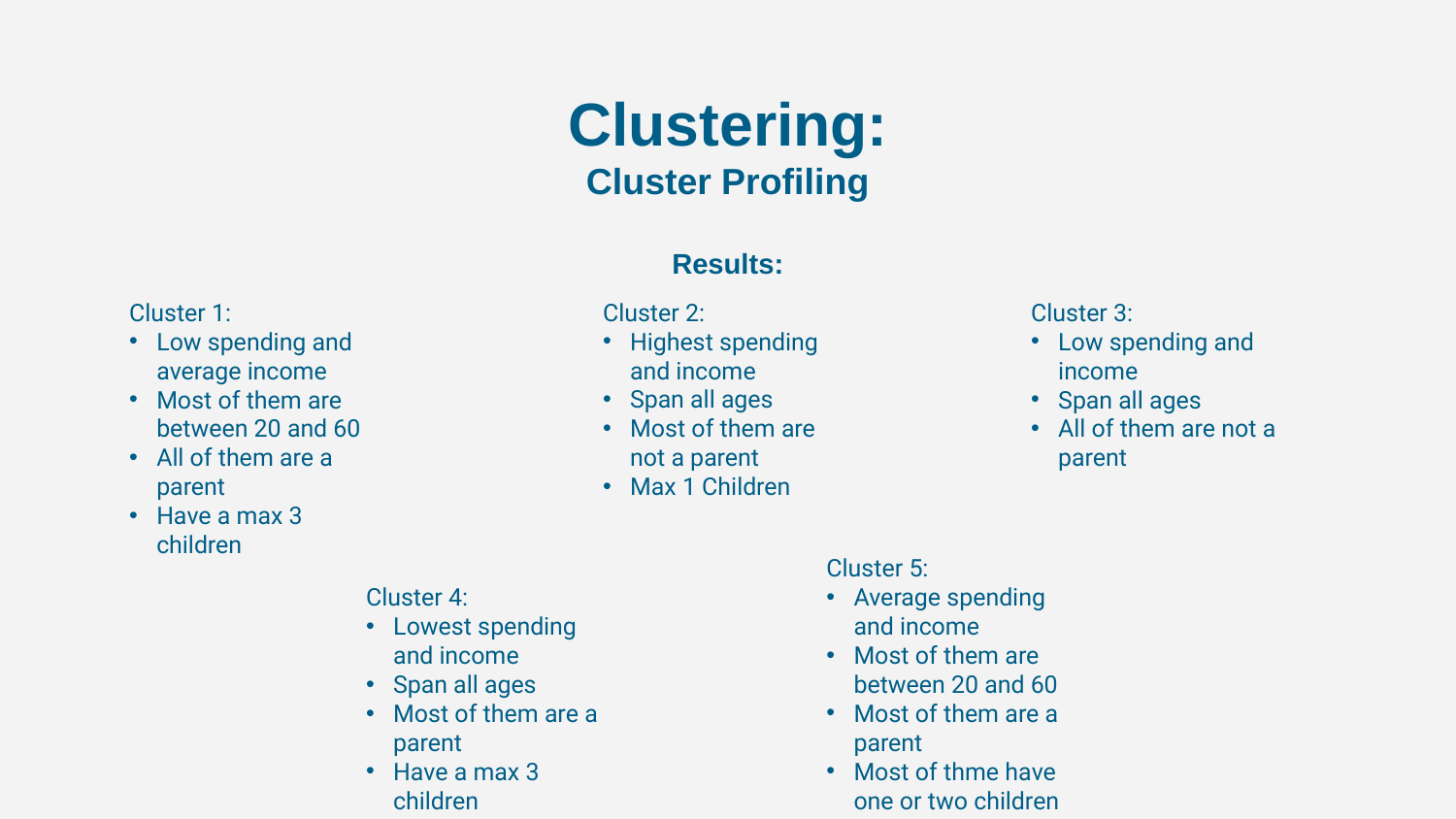

# Clustering: Cluster Profiling Results:
Cluster 1:
Low spending and average income
Most of them are between 20 and 60
All of them are a parent
Have a max 3 children

Cluster 2:
Highest spending and income
Span all ages
Most of them are not a parent
Max 1 Children
Cluster 3:
Low spending and income
Span all ages
All of them are not a parent

Cluster 5:
Average spending and income
Most of them are between 20 and 60
Most of them are a parent
Most of thme have one or two children
Cluster 4:
Lowest spending and income
Span all ages
Most of them are a parent
Have a max 3 children